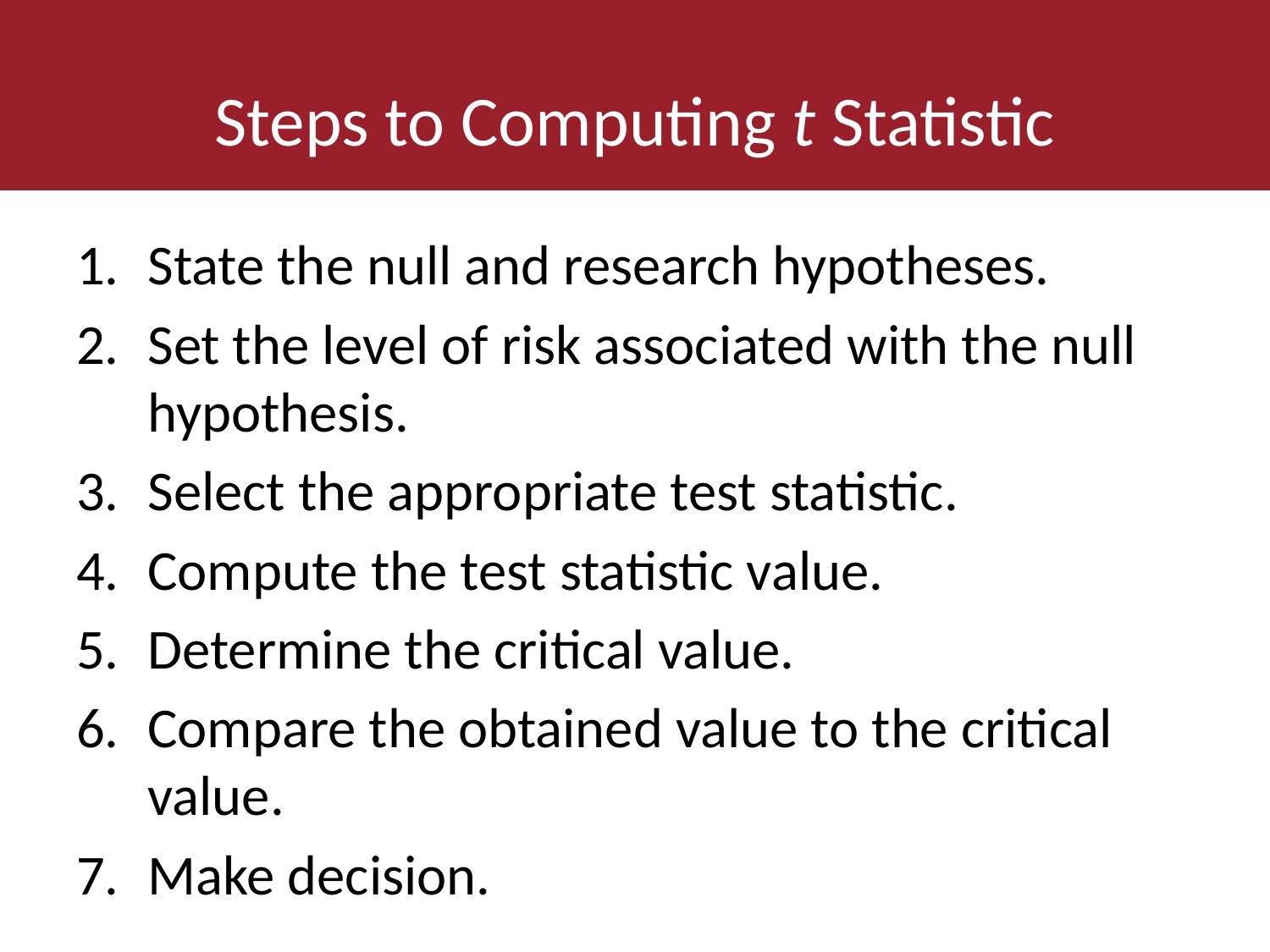

# Steps to Computing t Statistic
State the null and research hypotheses.
Set the level of risk associated with the null hypothesis.
Select the appropriate test statistic.
Compute the test statistic value.
Determine the critical value.
Compare the obtained value to the critical value.
Make decision.